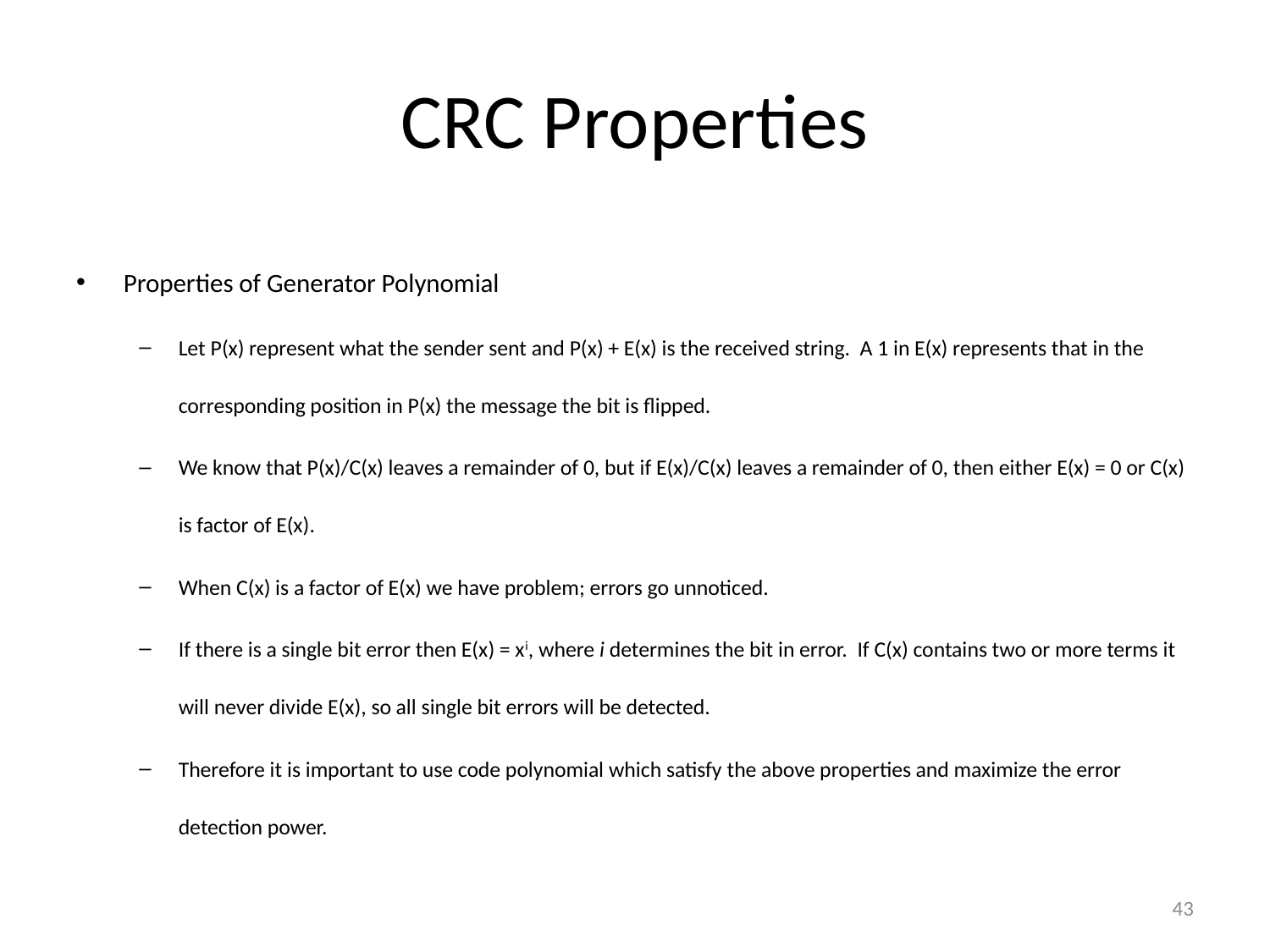

# CRC Properties
Properties of Generator Polynomial
Let P(x) represent what the sender sent and P(x) + E(x) is the received string.  A 1 in E(x) represents that in the corresponding position in P(x) the message the bit is flipped.
We know that P(x)/C(x) leaves a remainder of 0, but if E(x)/C(x) leaves a remainder of 0, then either E(x) = 0 or C(x) is factor of E(x).
When C(x) is a factor of E(x) we have problem; errors go unnoticed.
If there is a single bit error then E(x) = xi, where i determines the bit in error.  If C(x) contains two or more terms it will never divide E(x), so all single bit errors will be detected.
Therefore it is important to use code polynomial which satisfy the above properties and maximize the error detection power.

43